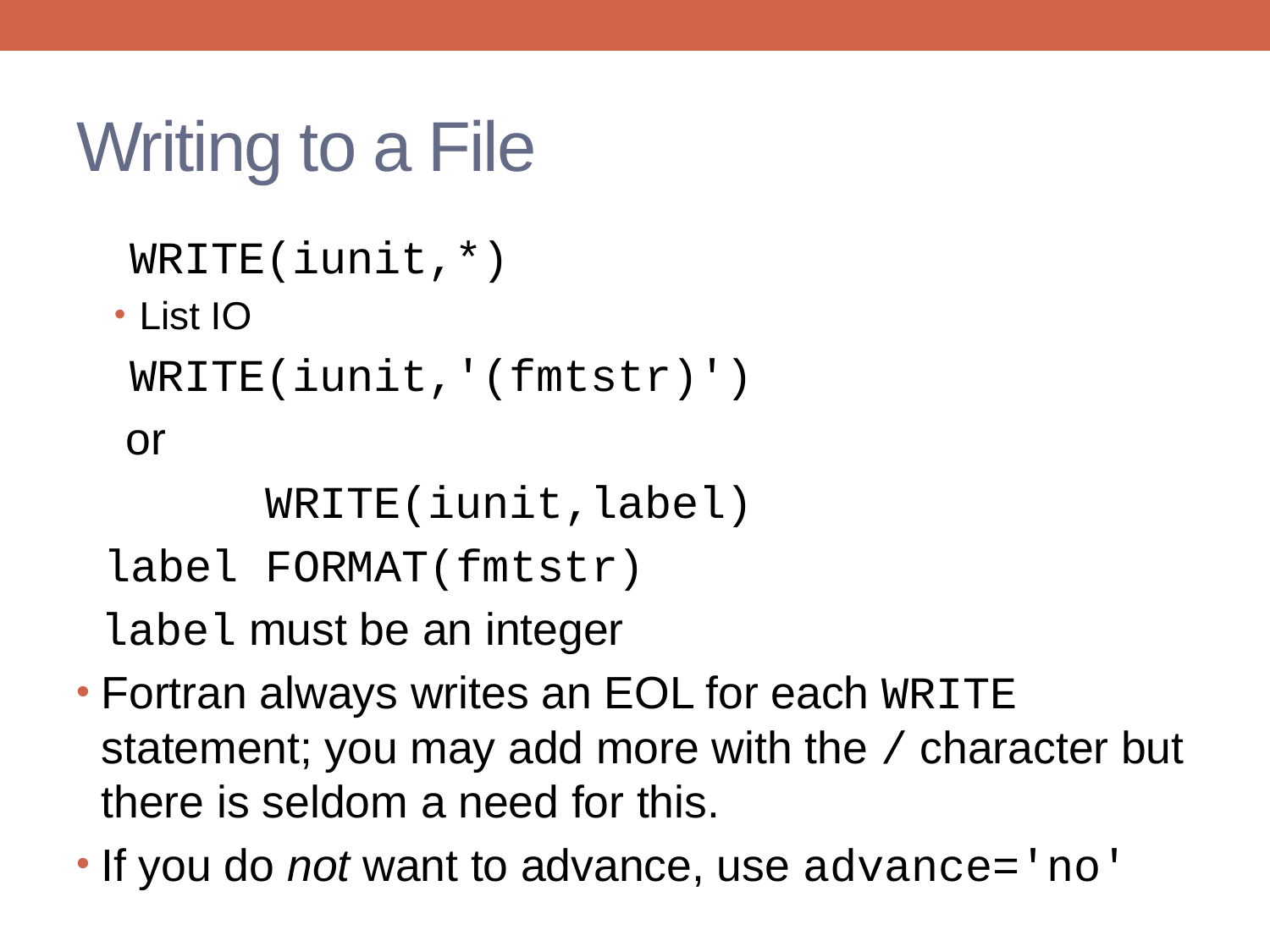

# Writing to a File
  WRITE(iunit,*)
List IO
  WRITE(iunit,'(fmtstr)')
    or
       WRITE(iunit,label)
 label FORMAT(fmtstr)
  label must be an integer
Fortran always writes an EOL for each WRITE statement; you may add more with the / character but there is seldom a need for this.
If you do not want to advance, use advance='no'